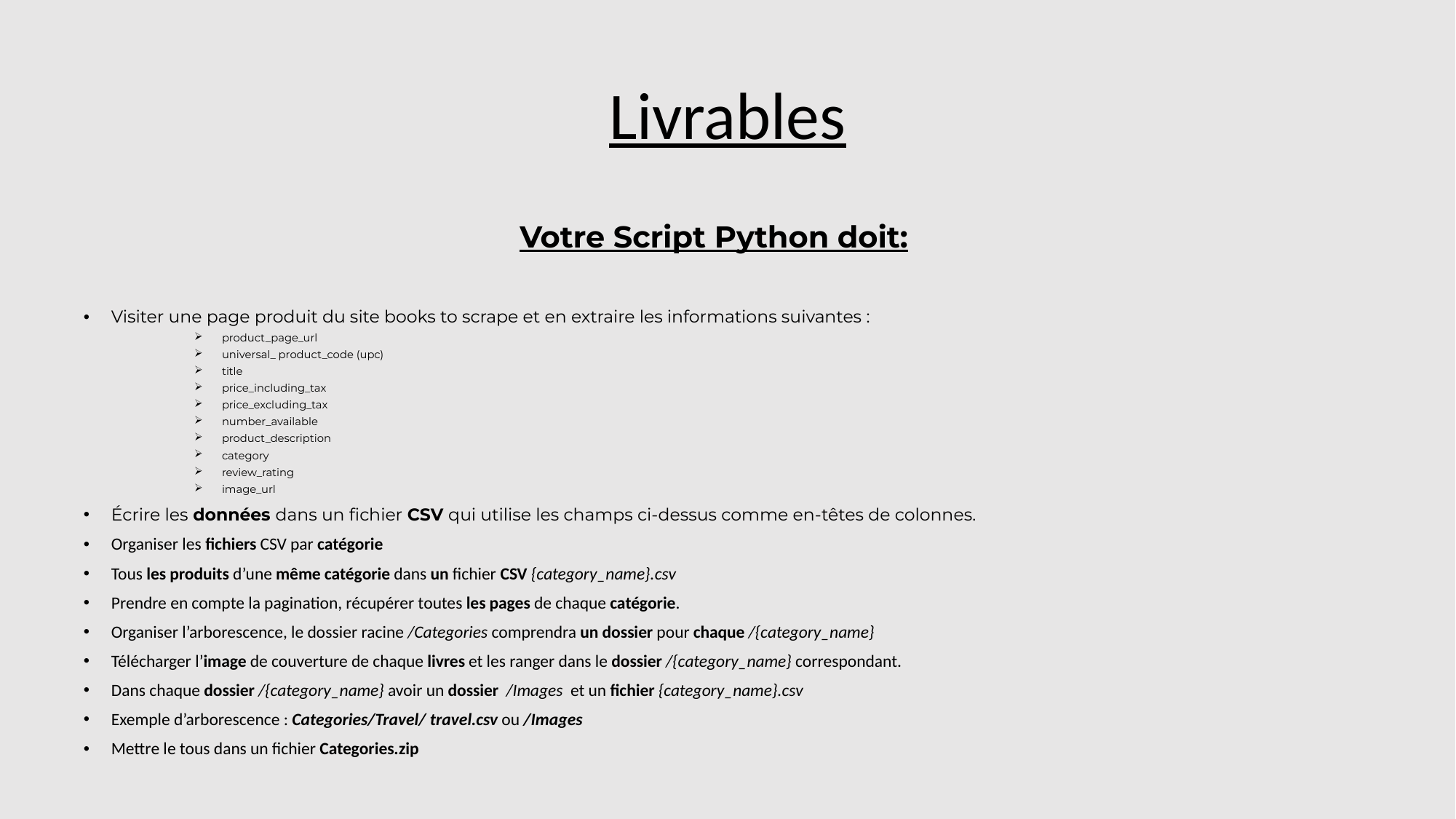

# Livrables
Votre Script Python doit:

Visiter une page produit du site books to scrape et en extraire les informations suivantes :
product_page_url
universal_ product_code (upc)
title
price_including_tax
price_excluding_tax
number_available
product_description
category
review_rating
image_url
Écrire les données dans un fichier CSV qui utilise les champs ci-dessus comme en-têtes de colonnes.
Organiser les fichiers CSV par catégorie
Tous les produits d’une même catégorie dans un fichier CSV {category_name}.csv
Prendre en compte la pagination, récupérer toutes les pages de chaque catégorie.
Organiser l’arborescence, le dossier racine /Categories comprendra un dossier pour chaque /{category_name}
Télécharger l’image de couverture de chaque livres et les ranger dans le dossier /{category_name} correspondant.
Dans chaque dossier /{category_name} avoir un dossier  /Images  et un fichier {category_name}.csv
Exemple d’arborescence : Categories/Travel/ travel.csv ou /Images
Mettre le tous dans un fichier Categories.zip